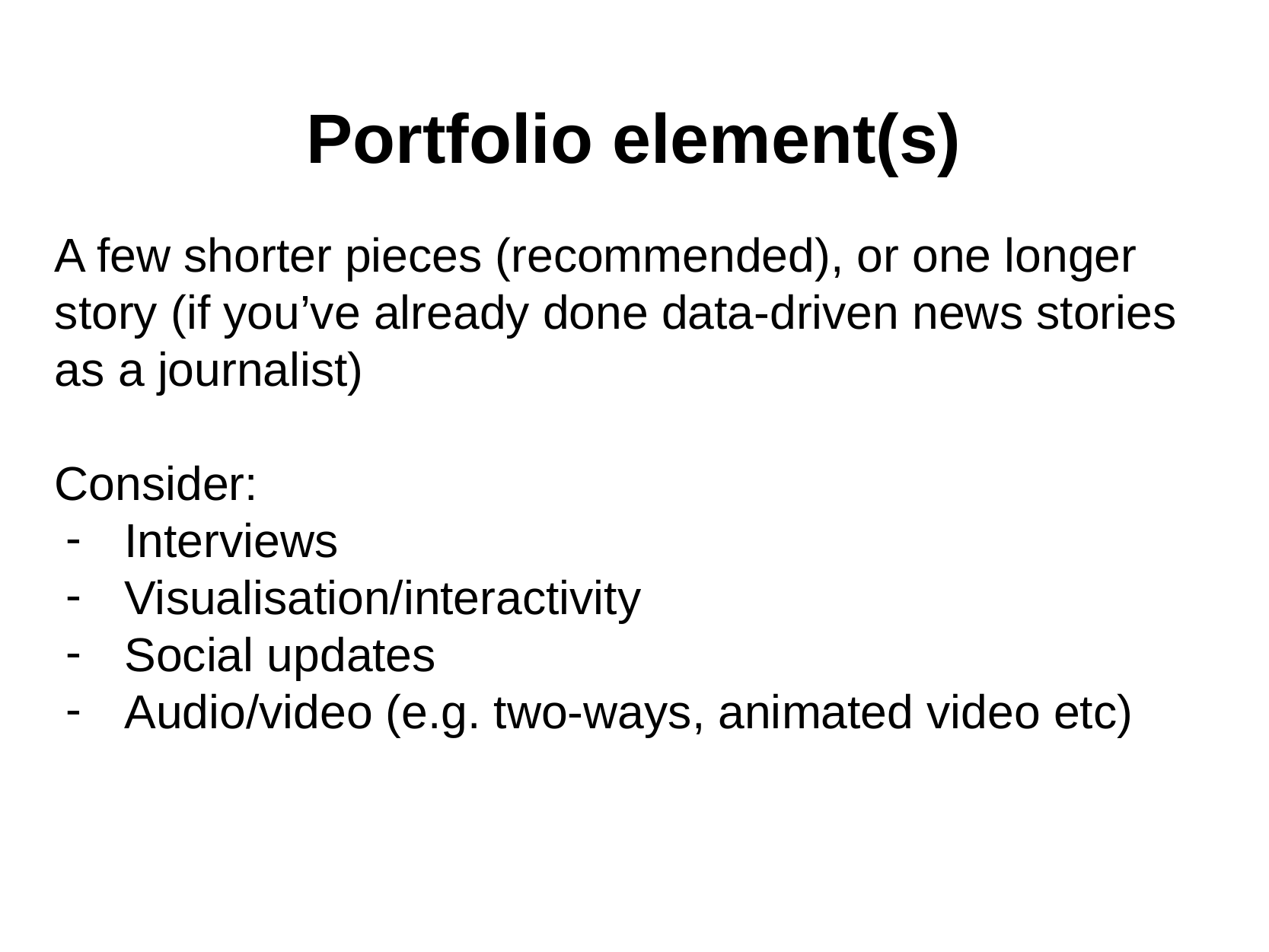

# Portfolio element(s)
A few shorter pieces (recommended), or one longer story (if you’ve already done data-driven news stories as a journalist)

Consider:
Interviews
Visualisation/interactivity
Social updates
Audio/video (e.g. two-ways, animated video etc)